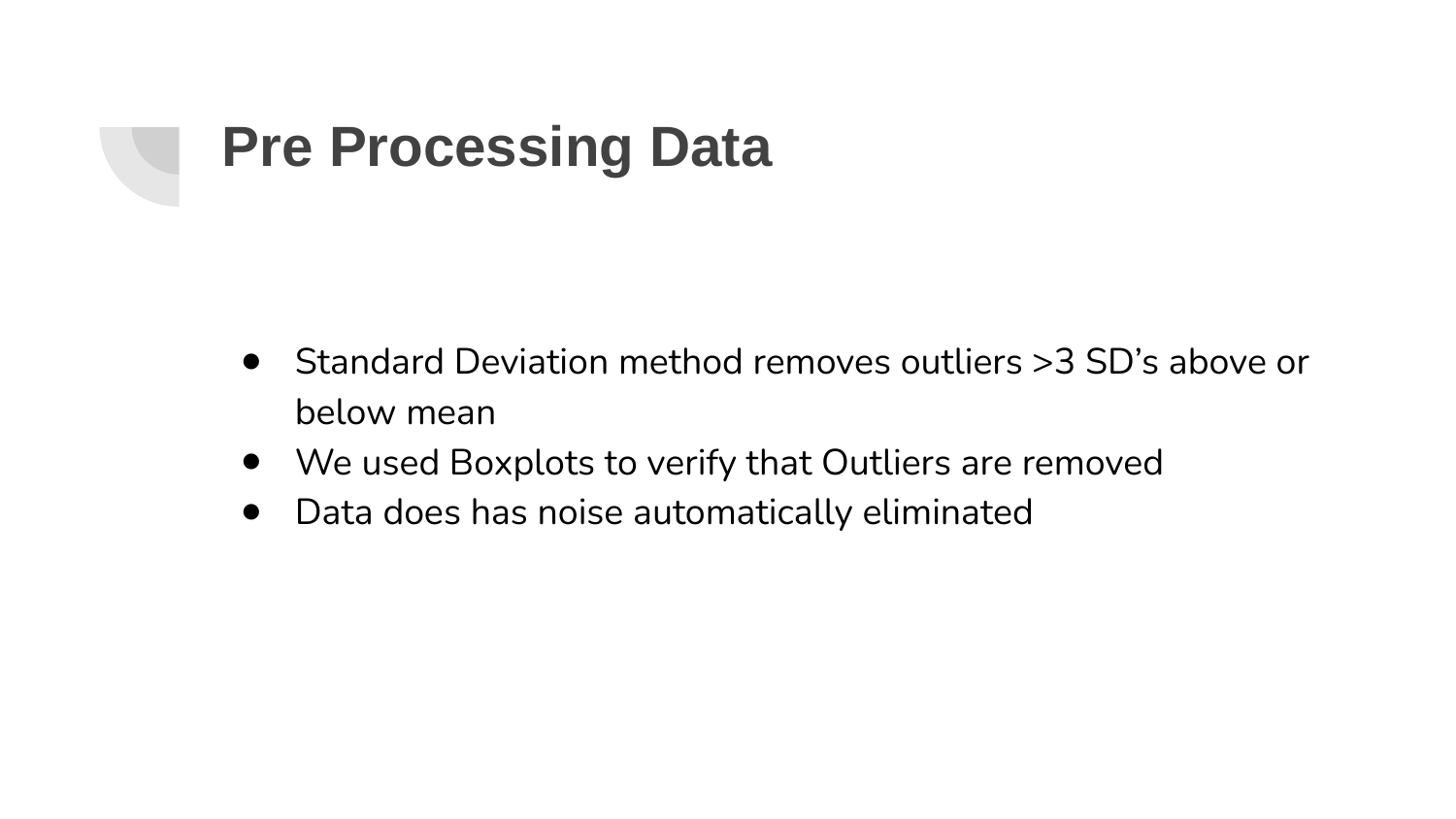

# Pre Processing Data
Standard Deviation method removes outliers >3 SD’s above or below mean
We used Boxplots to verify that Outliers are removed
Data does has noise automatically eliminated